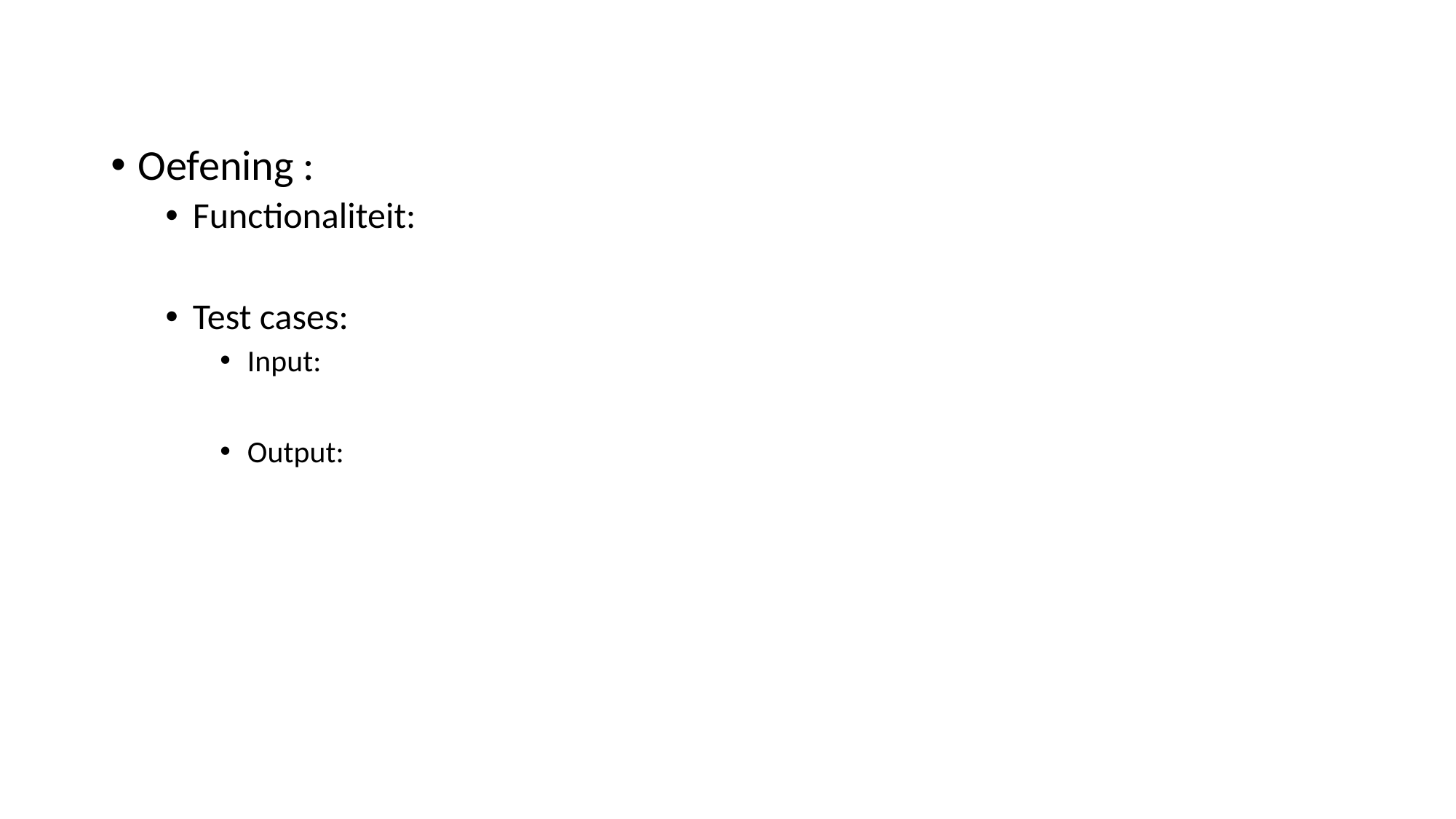

#
Oefening :
Functionaliteit:

Test cases:
Input:

Output: